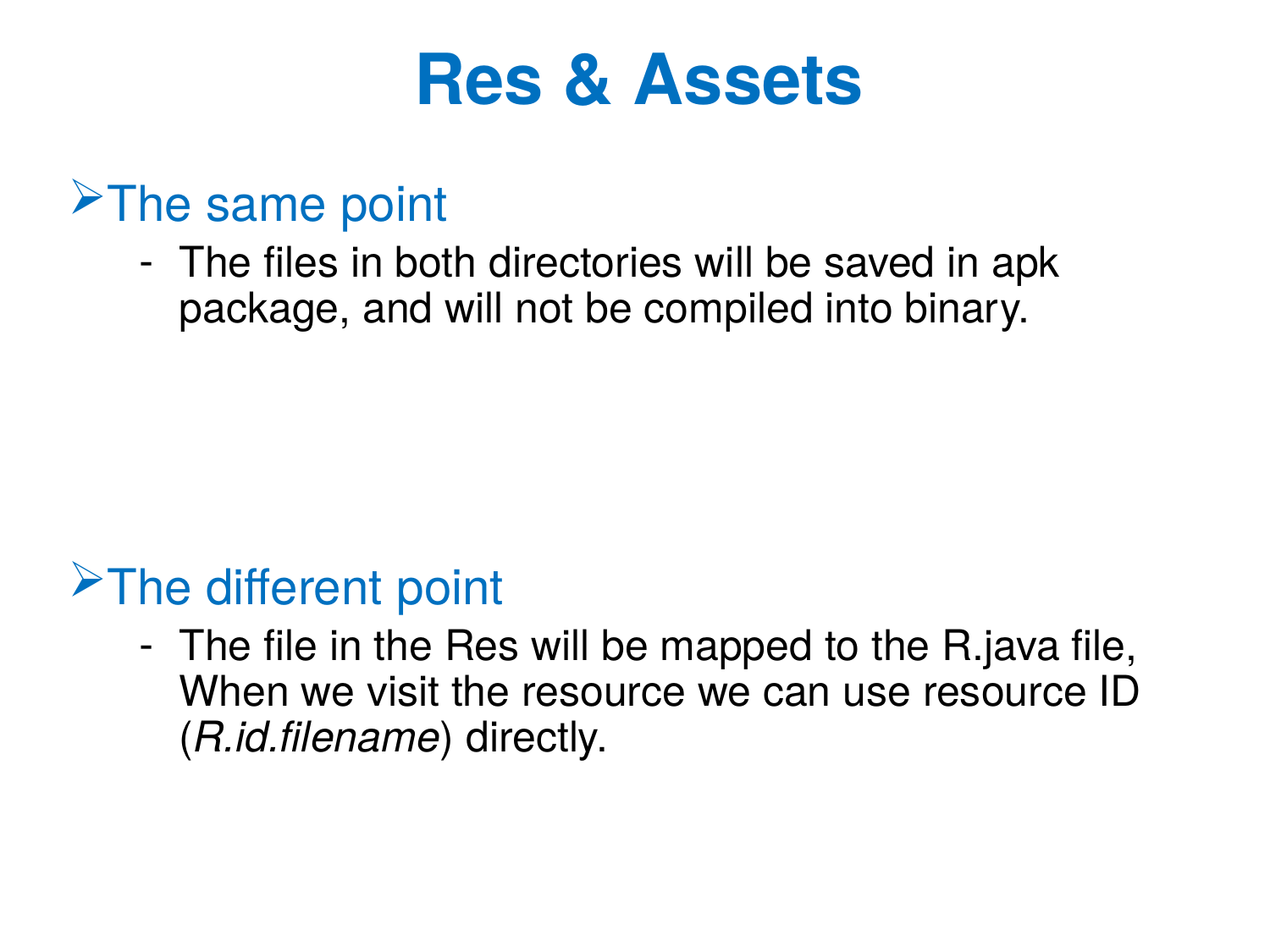

# Res & Assets
The same point
The files in both directories will be saved in apk package, and will not be compiled into binary.

The different point
The file in the Res will be mapped to the R.java file,  When we visit the resource we can use resource ID (R.id.filename) directly.